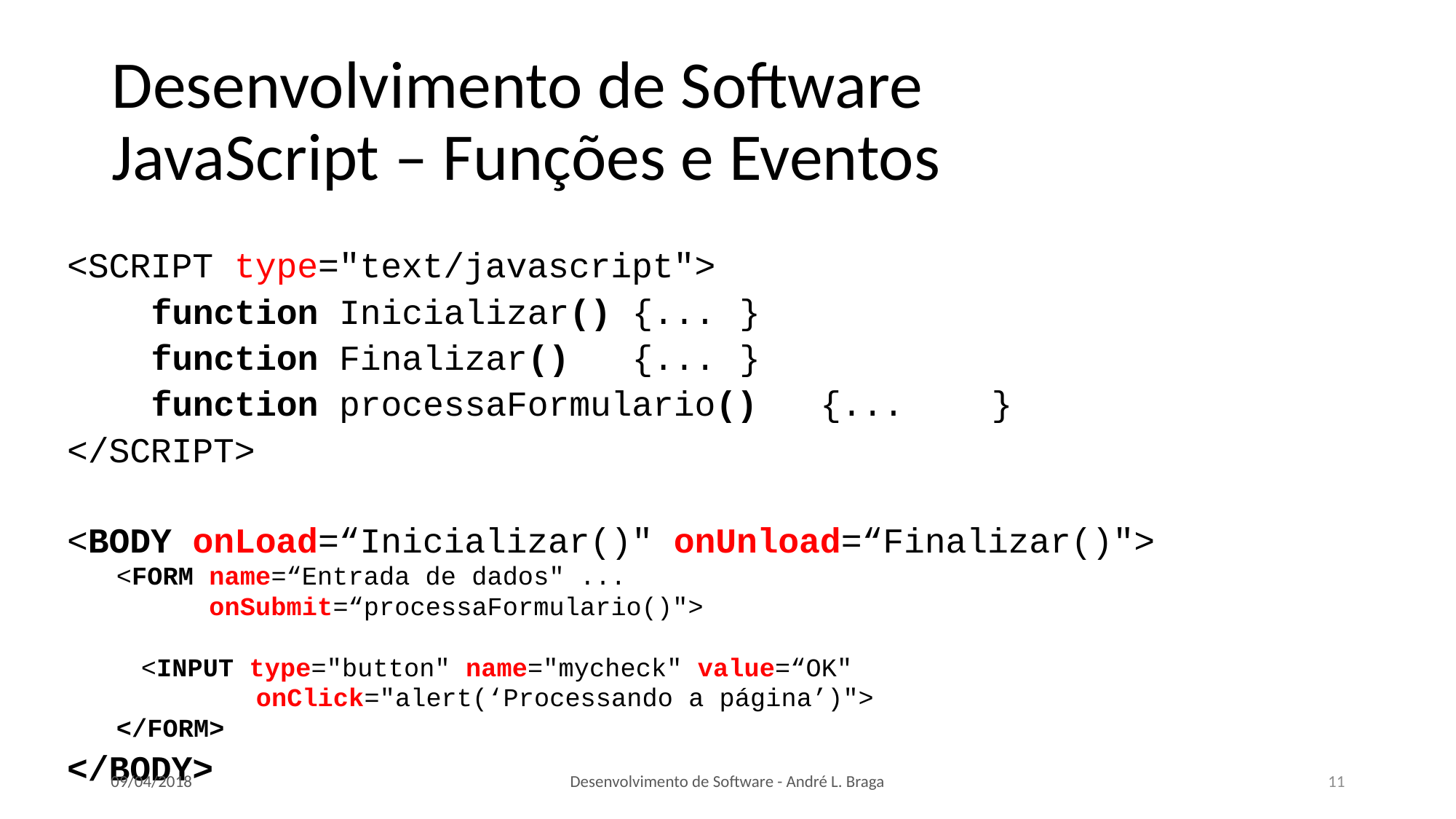

# Desenvolvimento de Software JavaScript – Funções e Eventos
<SCRIPT type="text/javascript">
	function Inicializar() {... 	}
	function Finalizar()   {... 	}
	function processaFormulario()   {... 	}
</SCRIPT>

<BODY onLoad=“Inicializar()" onUnload=“Finalizar()">
<FORM name=“Entrada de dados" ...
      onSubmit=“processaFormulario()">

		<INPUT type="button" name="mycheck" value=“OK"
     	  onClick="alert(‘Processando a página’)">
</FORM>
</BODY>
09/04/2018
Desenvolvimento de Software - André L. Braga
11